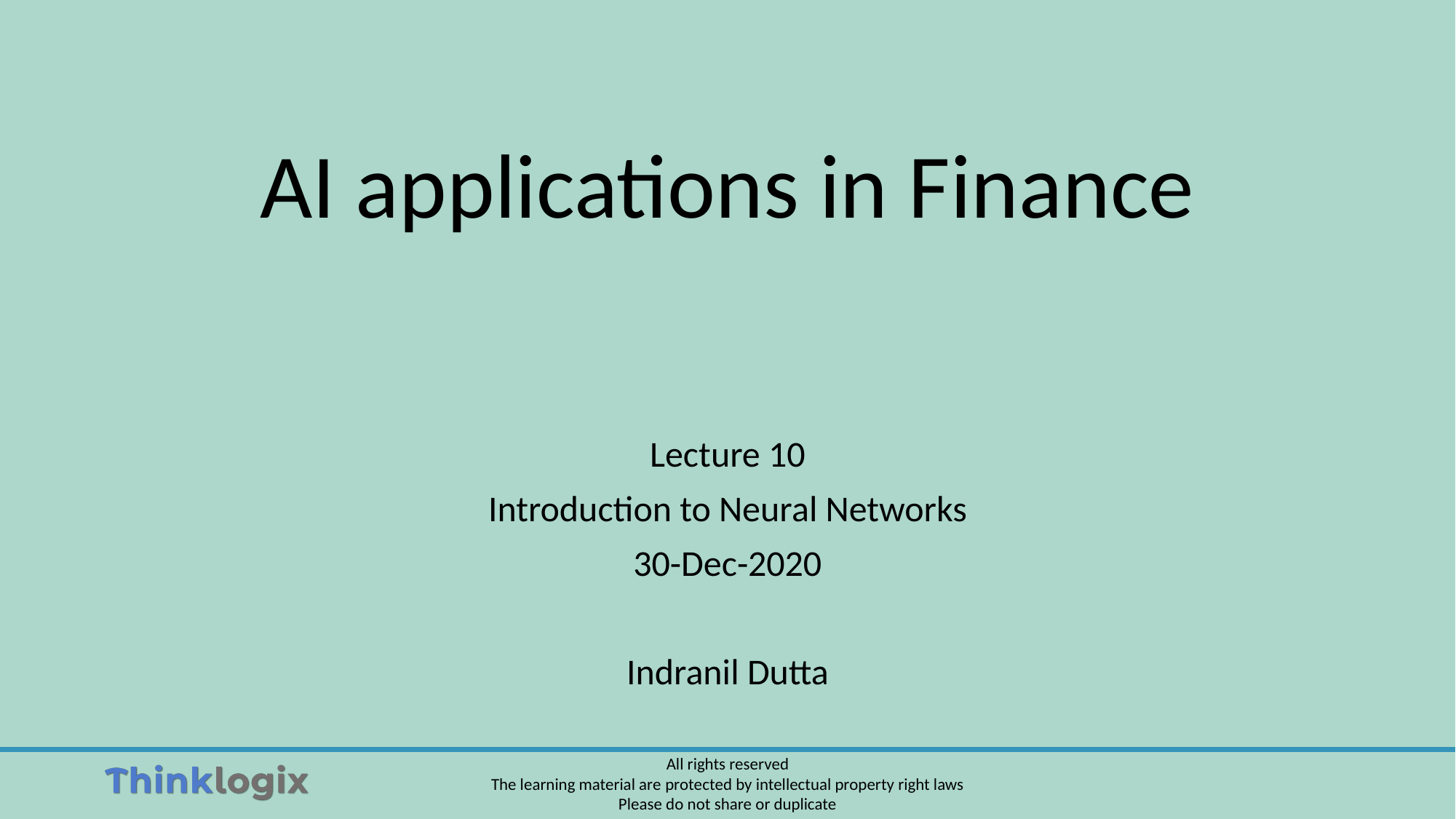

# AI applications in Finance
Lecture 10
Introduction to Neural Networks
30-Dec-2020

Indranil Dutta